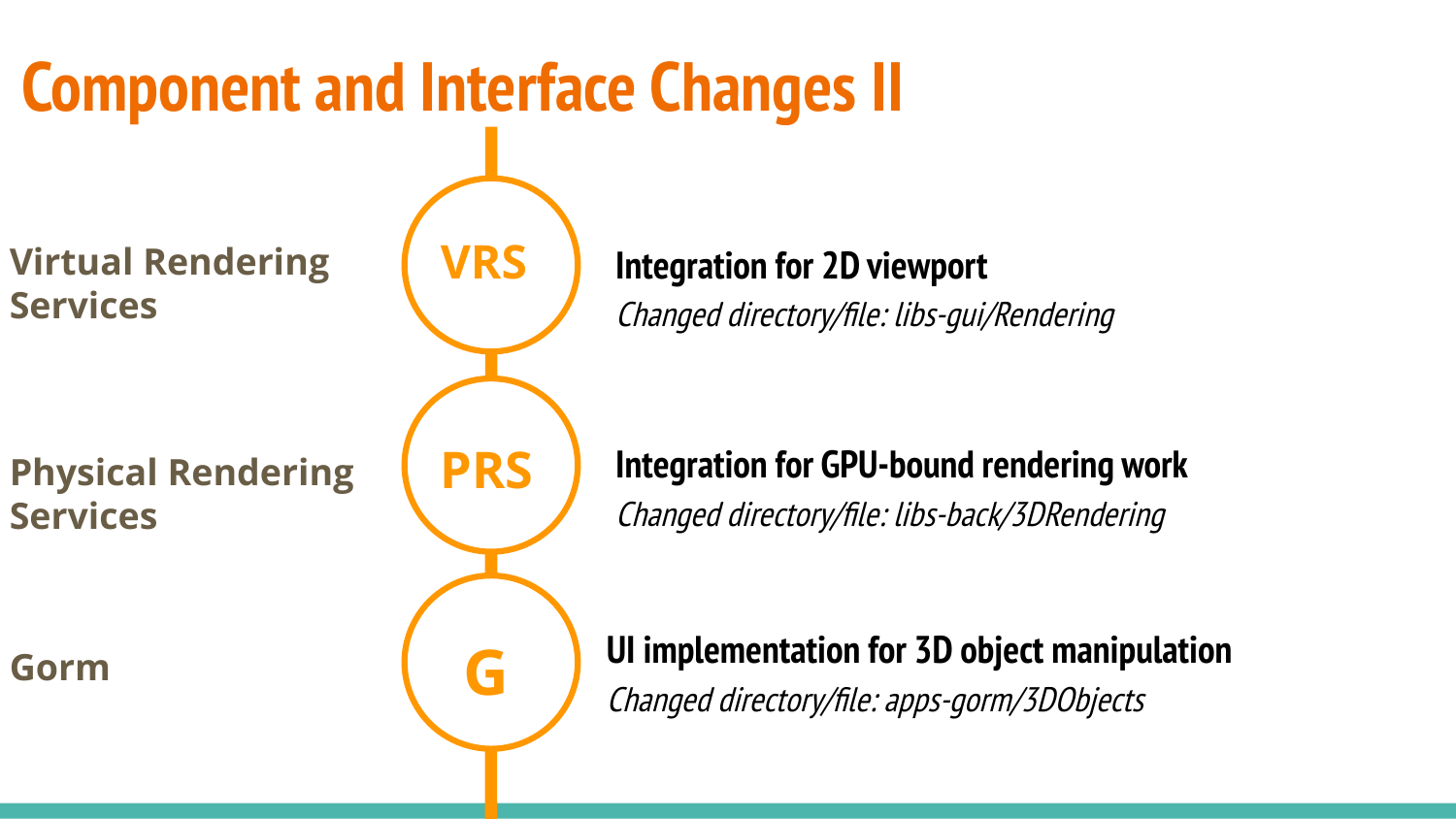

# Component and Interface Changes II

VRS
Integration for 2D viewport
Changed directory/file: libs-gui/Rendering

Virtual Rendering Services

Integration for GPU-bound rendering work
Changed directory/file: libs-back/3DRendering

PRS
Physical Rendering Services

UI implementation for 3D object manipulation
Changed directory/file: apps-gorm/3DObjects

G
Gorm